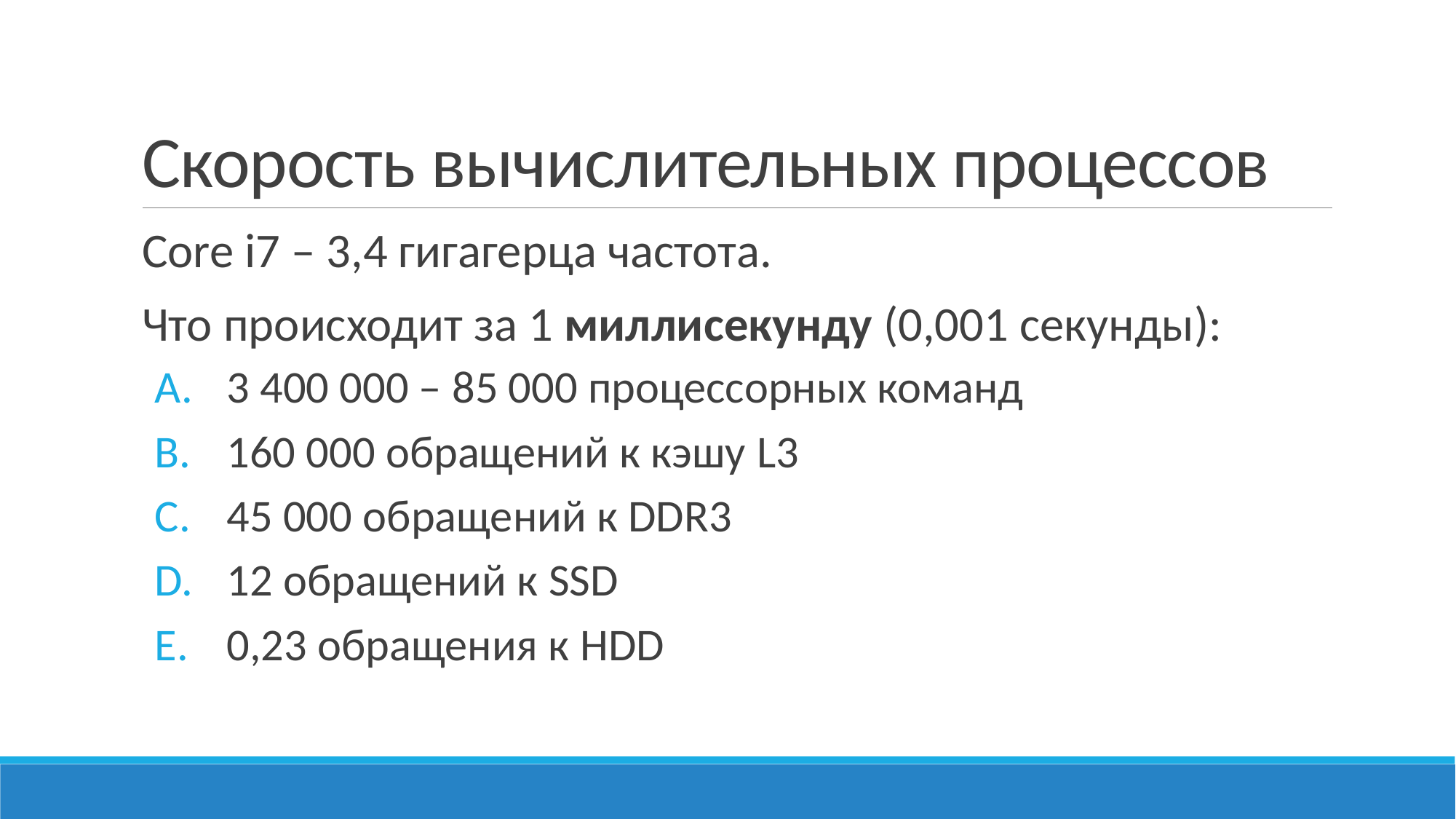

# Скорость вычислительных процессов
Core i7 – 3,4 гигагерца частота.
Что происходит за 1 миллисекунду (0,001 секунды):
 3 400 000 – 85 000 процессорных команд
 160 000 обращений к кэшу L3
 45 000 обращений к DDR3
 12 обращений к SSD
 0,23 обращения к HDD